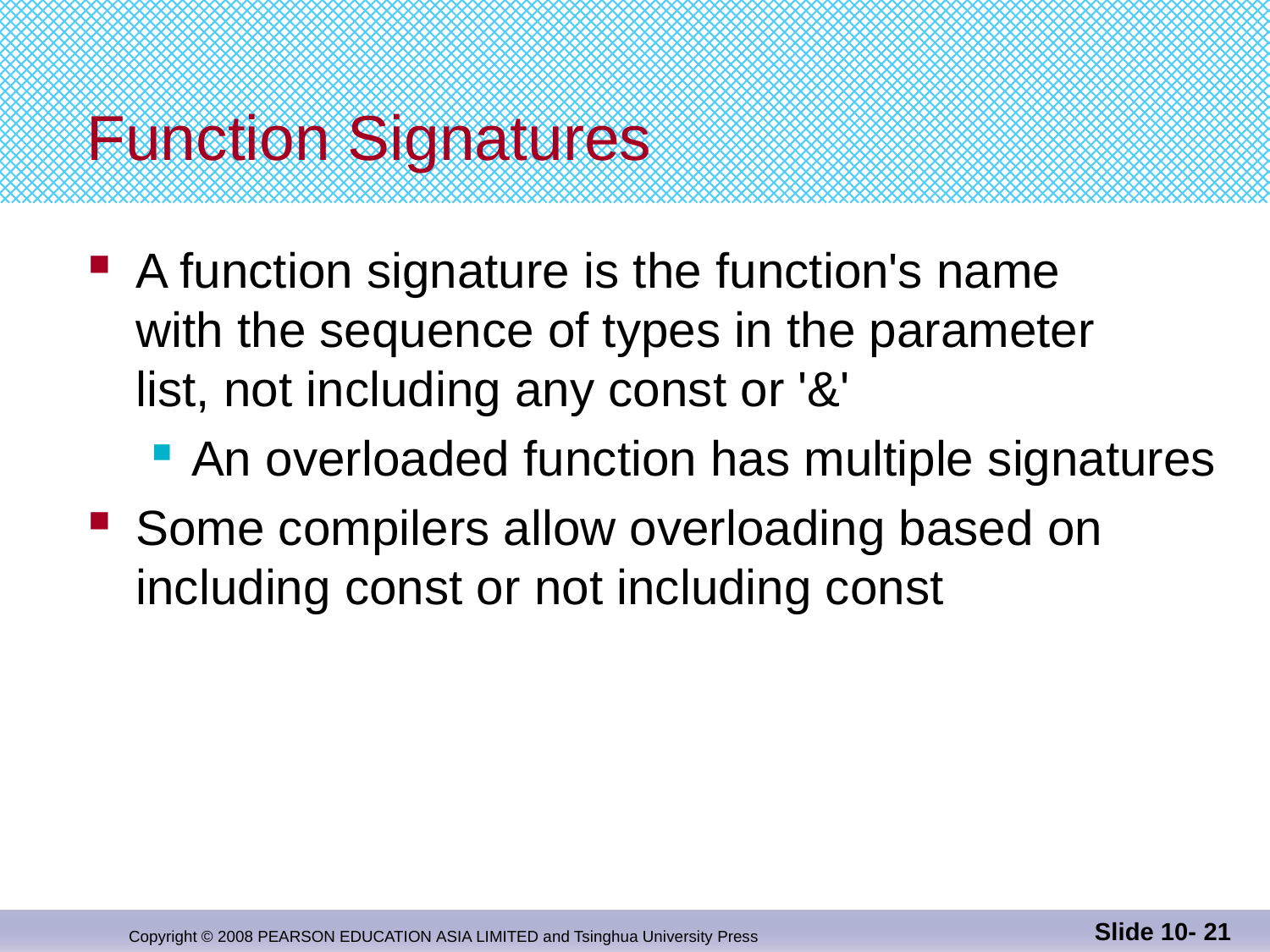

# Function Signatures
A function signature is the function's name
with the sequence of types in the parameter
list, not including any const or '&'
An overloaded function has multiple signatures
Some compilers allow overloading based on
including const or not including const
Slide 10- 21